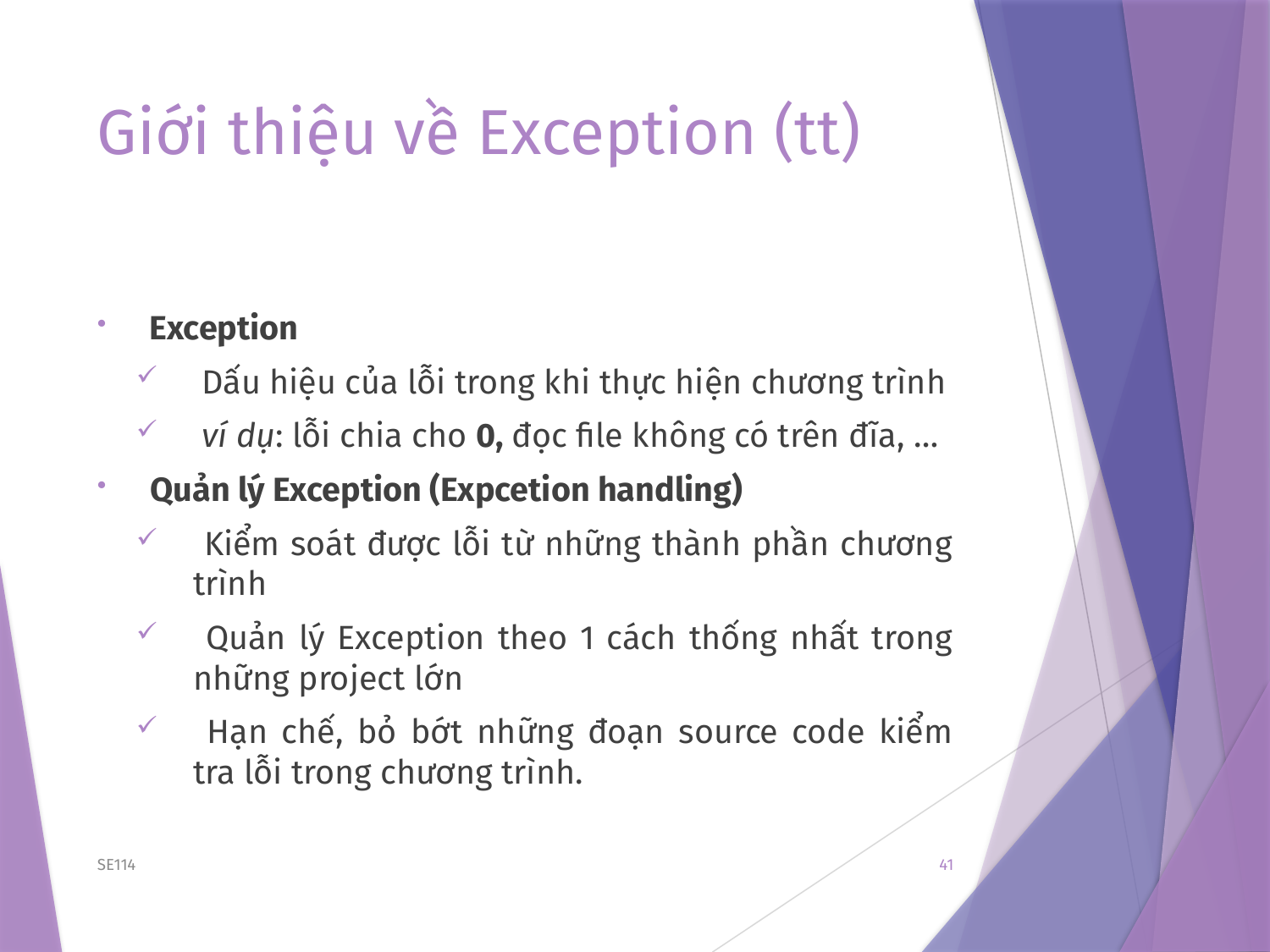

# Giới thiệu về Exception (tt)
 Exception
 Dấu hiệu của lỗi trong khi thực hiện chương trình
 ví dụ: lỗi chia cho 0, đọc file không có trên đĩa, …
 Quản lý Exception (Expcetion handling)
 Kiểm soát được lỗi từ những thành phần chương trình
 Quản lý Exception theo 1 cách thống nhất trong những project lớn
 Hạn chế, bỏ bớt những đoạn source code kiểm tra lỗi trong chương trình.

SE114
41